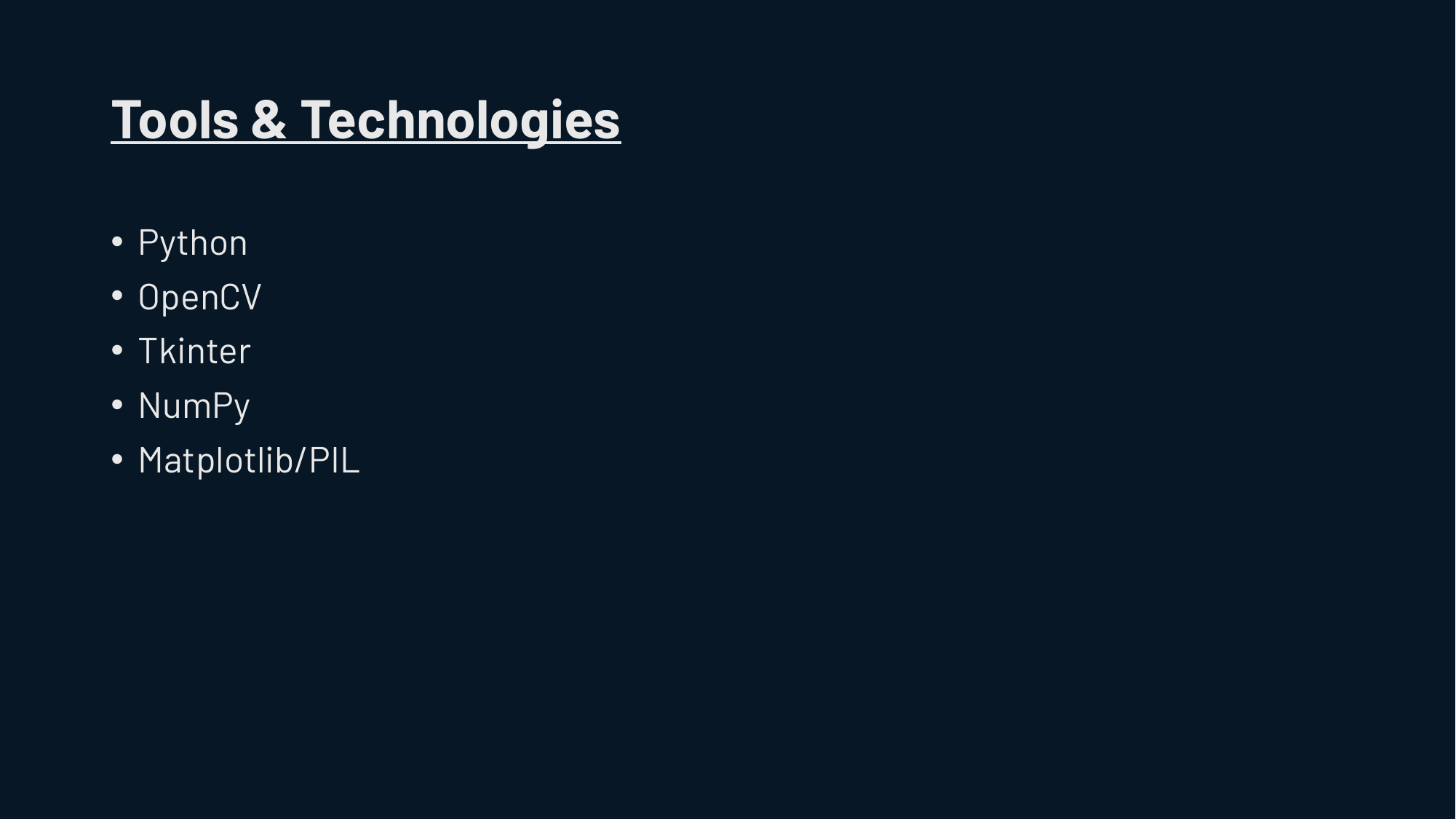

# Tools & Technologies
Python
OpenCV
Tkinter
NumPy
Matplotlib/PIL